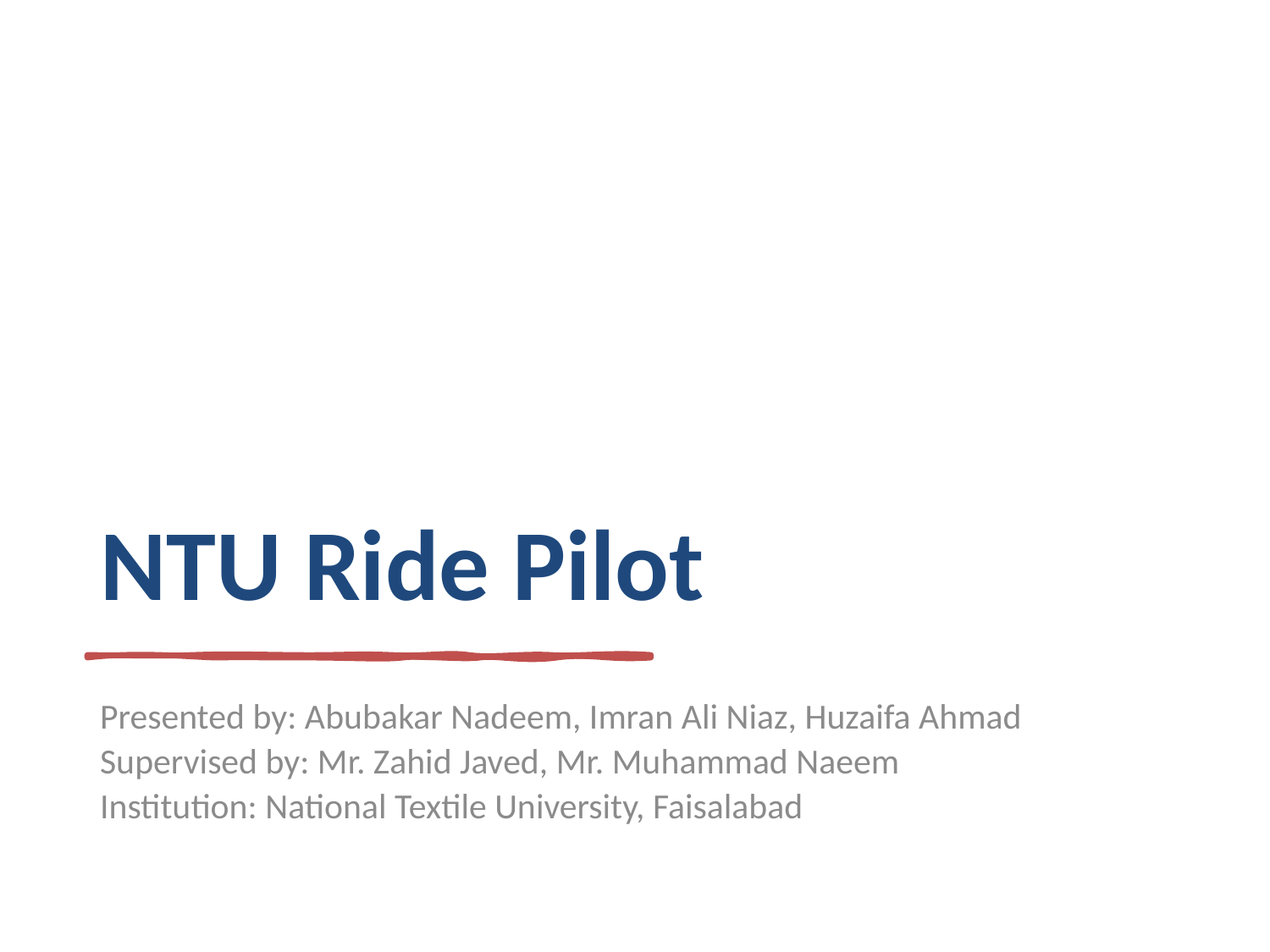

# NTU Ride Pilot

Presented by: Abubakar Nadeem, Imran Ali Niaz, Huzaifa Ahmad
Supervised by: Mr. Zahid Javed, Mr. Muhammad Naeem
Institution: National Textile University, Faisalabad